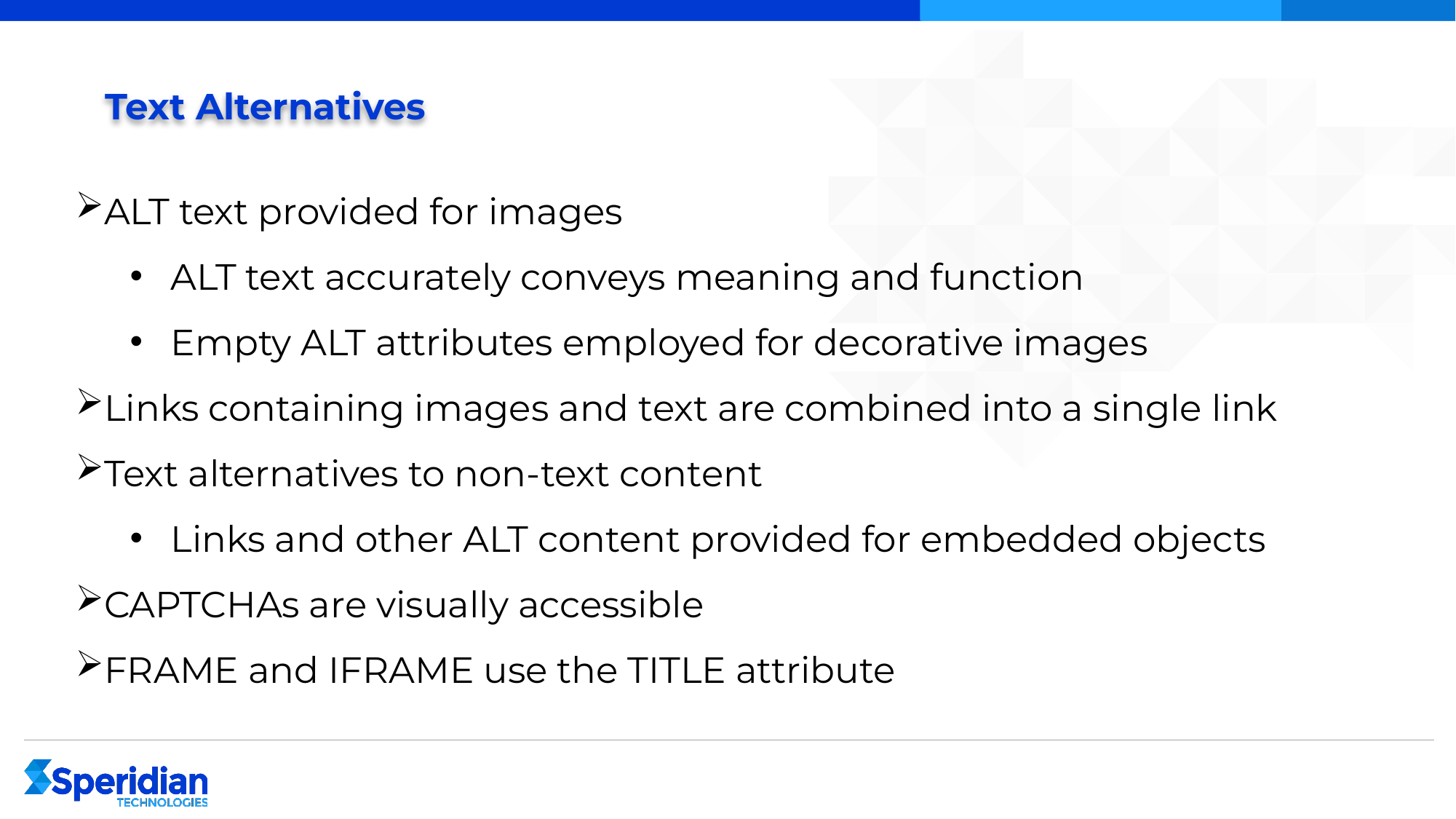

# Text Alternatives
ALT text provided for images
ALT text accurately conveys meaning and function
Empty ALT attributes employed for decorative images
Links containing images and text are combined into a single link
Text alternatives to non-text content
Links and other ALT content provided for embedded objects
CAPTCHAs are visually accessible
FRAME and IFRAME use the TITLE attribute